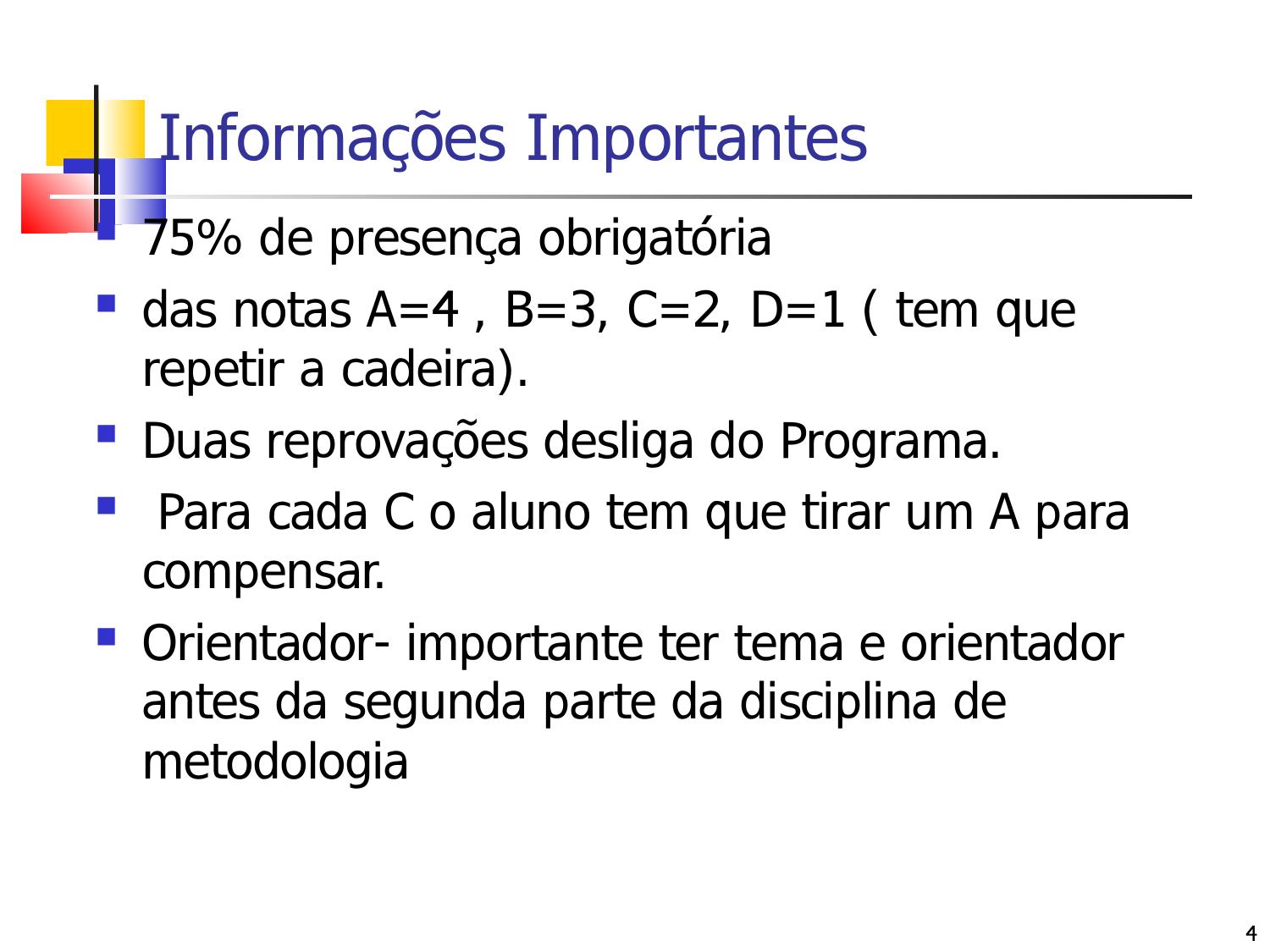

# Informações Importantes
75% de presença obrigatória
das notas A=4 , B=3, C=2, D=1 ( tem que repetir a cadeira).
Duas reprovações desliga do Programa.
 Para cada C o aluno tem que tirar um A para compensar.
Orientador- importante ter tema e orientador antes da segunda parte da disciplina de metodologia